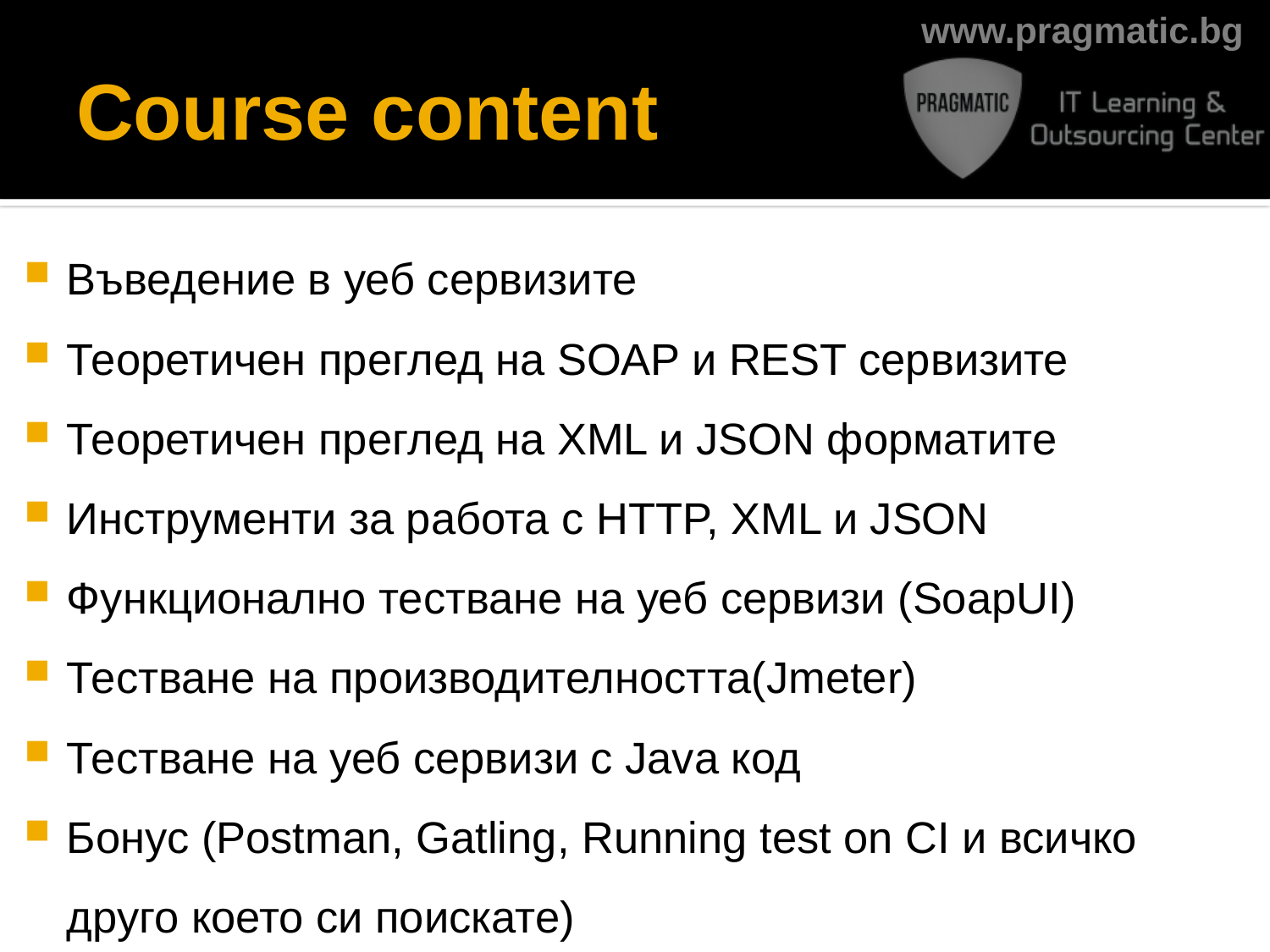

# Course content
Въведение в уеб сервизите
Теоретичен преглед на SOAP и REST сервизите
Теоретичен преглед на XML и JSON форматите
Инструменти за работа с HTTP, XML и JSON
Функционално тестване на уеб сервизи (SoapUI)
Тестване на производителността(Jmeter)
Тестване на уеб сервизи с Java код
Бонус (Postman, Gatling, Running test on CI и всичко друго което си поискате)